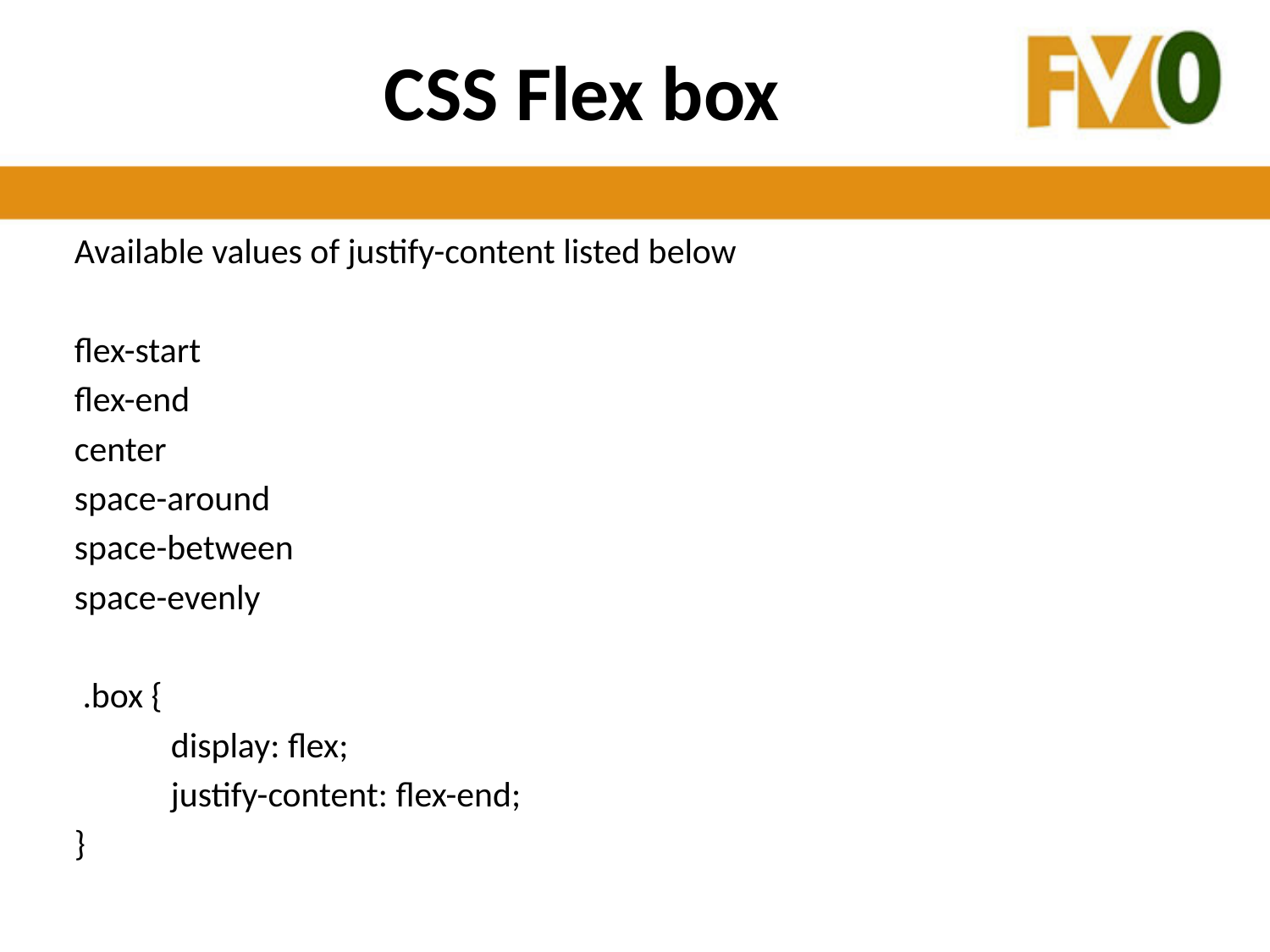

# CSS Flex box
Available values of justify-content listed below

flex-start
flex-end
center
space-around
space-between
space-evenly

 .box {
            display: flex;
            justify-content: flex-end;
}